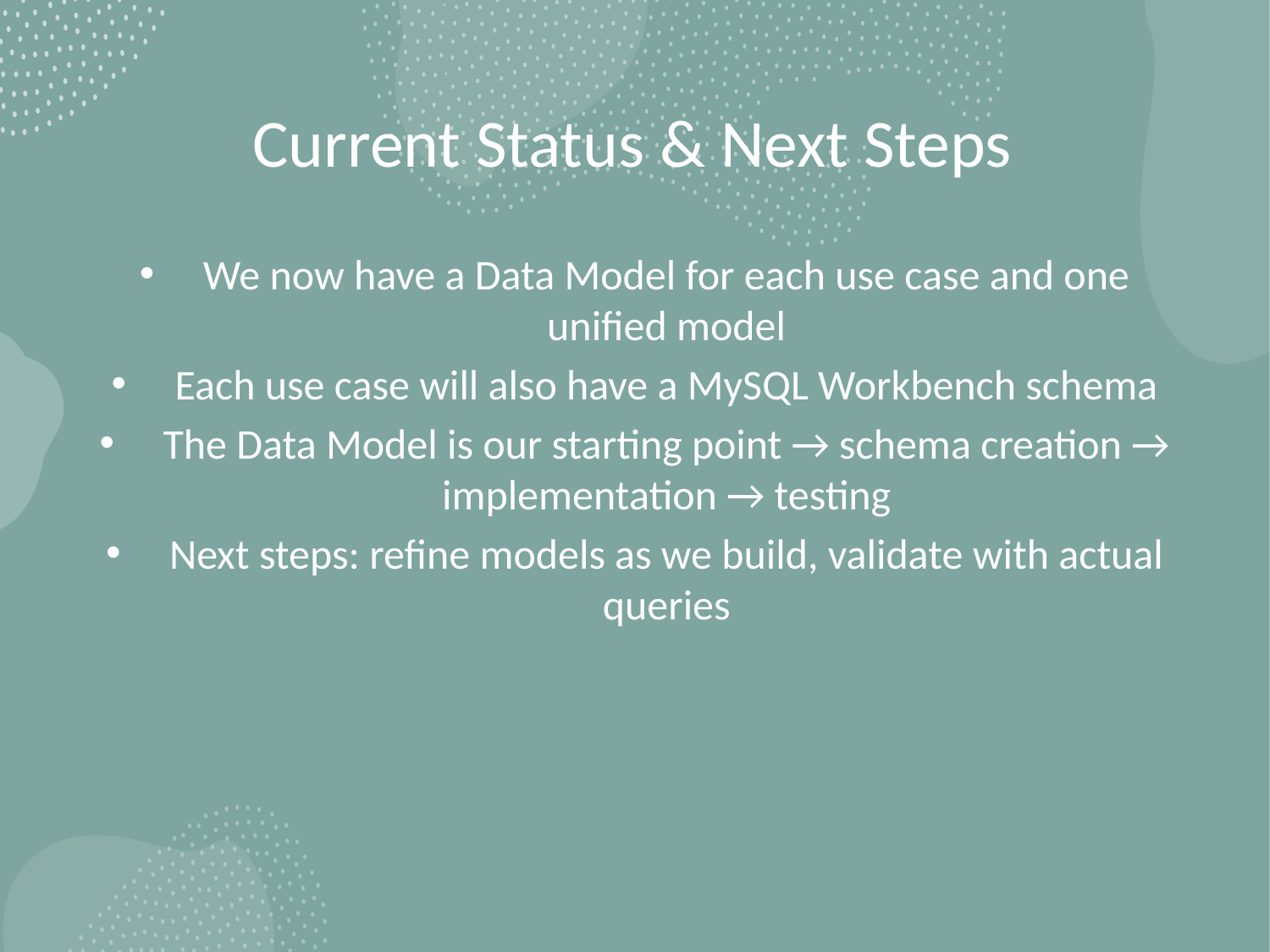

# Current Status & Next Steps
We now have a Data Model for each use case and one unified model
Each use case will also have a MySQL Workbench schema
The Data Model is our starting point → schema creation → implementation → testing
Next steps: refine models as we build, validate with actual queries